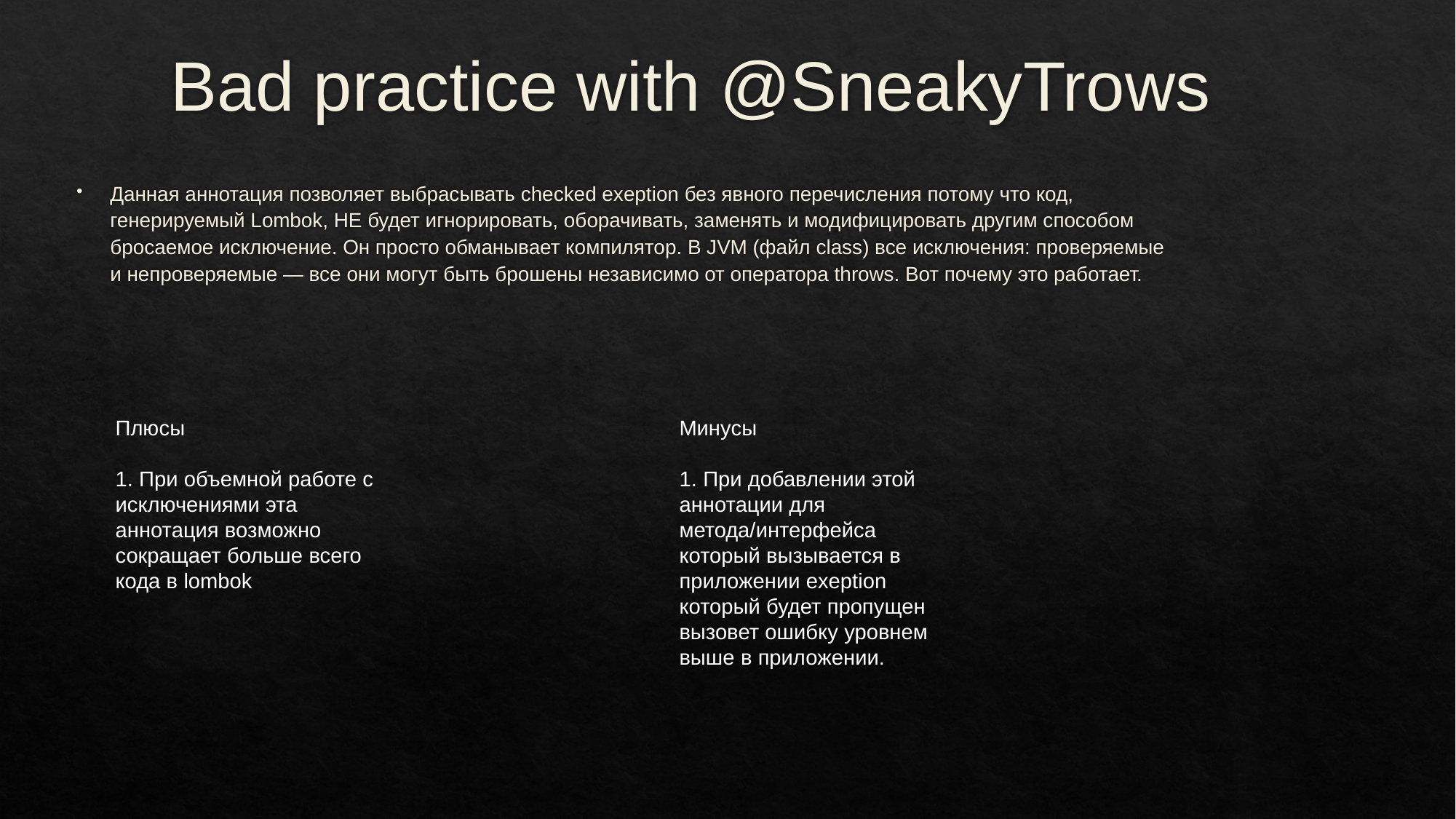

# Bad practice with @SneakyTrows
Данная аннотация позволяет выбрасывать checked exeption без явного перечисления потому что код, генерируемый Lombok, НЕ будет игнорировать, оборачивать, заменять и модифицировать другим способом бросаемое исключение. Он просто обманывает компилятор. В JVM (файл class) все исключения: проверяемые и непроверяемые — все они могут быть брошены независимо от оператора throws. Вот почему это работает.

Плюсы

1. При объемной работе с исключениями эта аннотация возможно сокращает больше всего кода в lombok
Минусы

1. При добавлении этой аннотации для метода/интерфейса который вызывается в приложении exeption который будет пропущен вызовет ошибку уровнем выше в приложении.